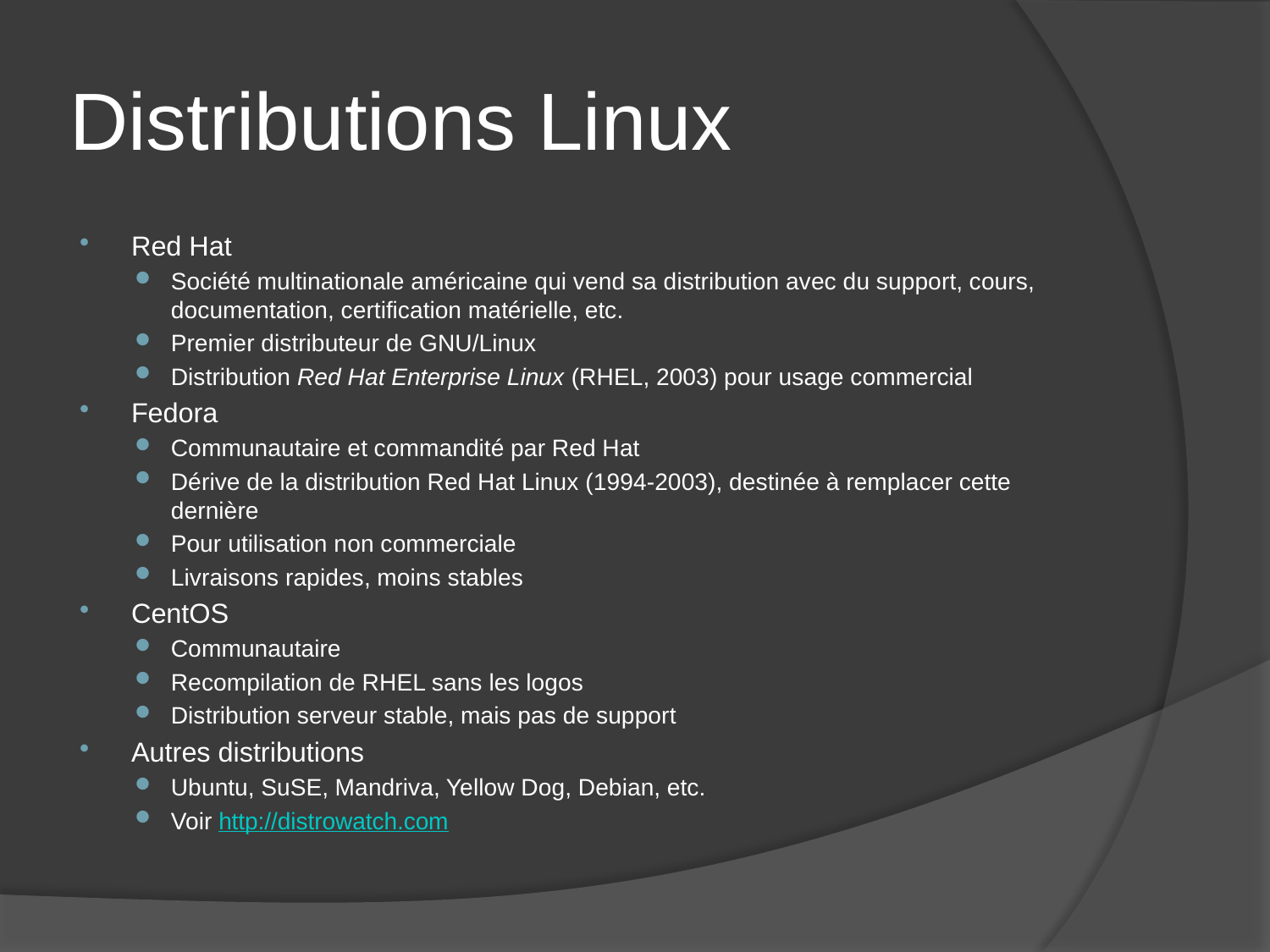

# Distributions Linux
Red Hat
Société multinationale américaine qui vend sa distribution avec du support, cours, documentation, certification matérielle, etc.
Premier distributeur de GNU/Linux
Distribution Red Hat Enterprise Linux (RHEL, 2003) pour usage commercial
Fedora
Communautaire et commandité par Red Hat
Dérive de la distribution Red Hat Linux (1994-2003), destinée à remplacer cette dernière
Pour utilisation non commerciale
Livraisons rapides, moins stables
CentOS
Communautaire
Recompilation de RHEL sans les logos
Distribution serveur stable, mais pas de support
Autres distributions
Ubuntu, SuSE, Mandriva, Yellow Dog, Debian, etc.
Voir http://distrowatch.com